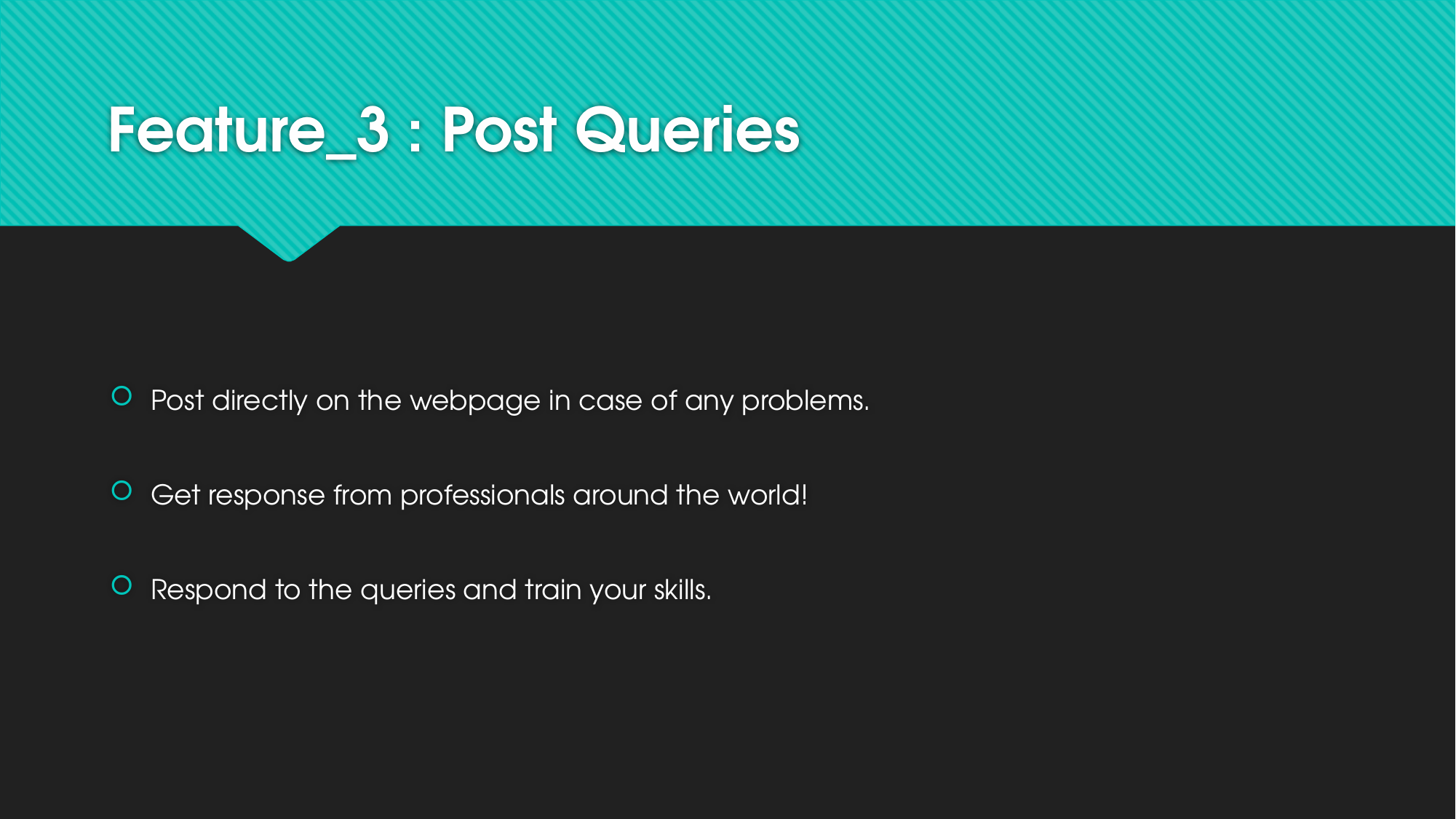

# Feature_3 : Post Queries
Post directly on the webpage in case of any problems.

Get response from professionals around the world!

Respond to the queries and train your skills.